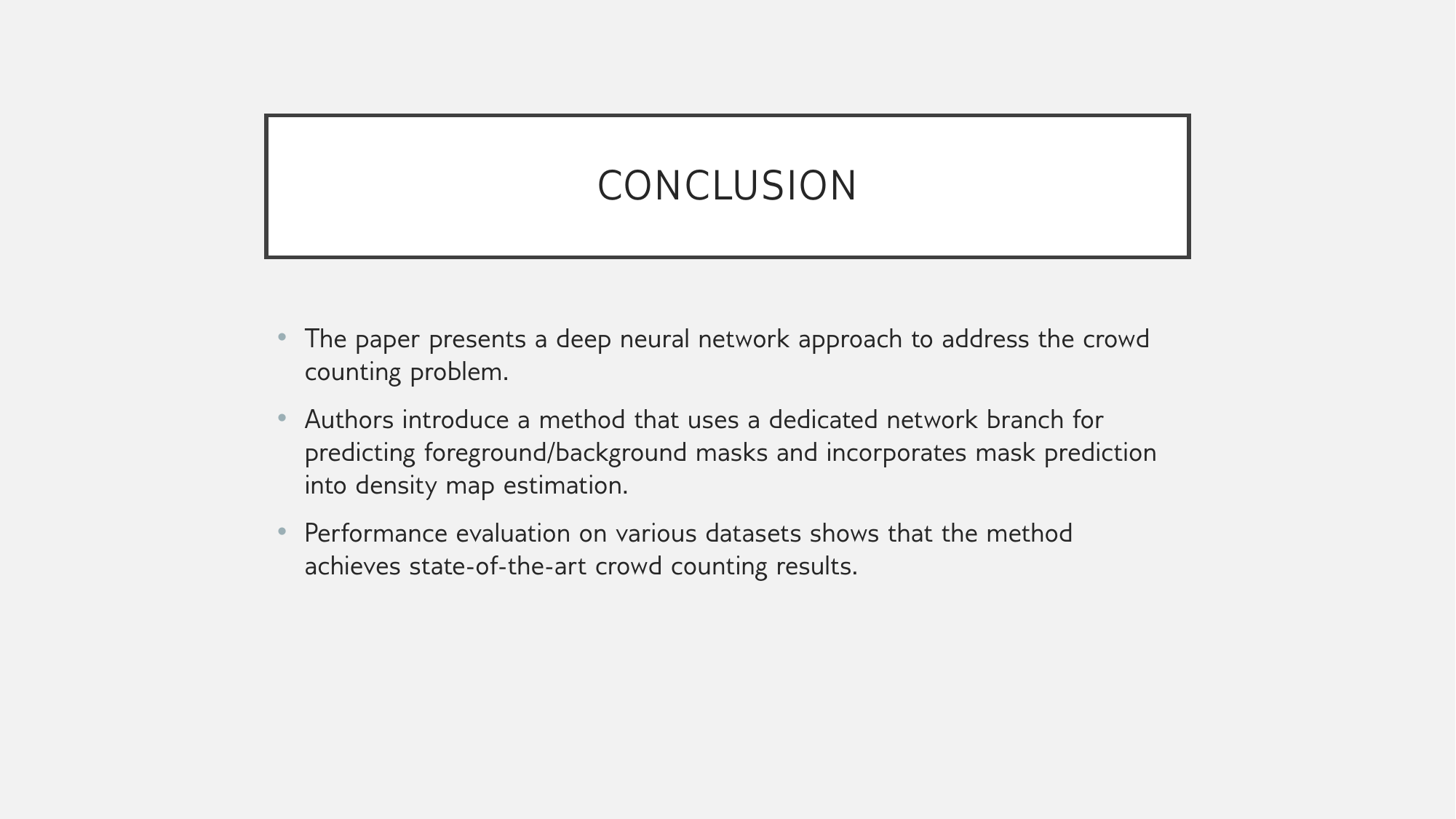

# Conclusion
The paper presents a deep neural network approach to address the crowd counting problem.
Authors introduce a method that uses a dedicated network branch for predicting foreground/background masks and incorporates mask prediction into density map estimation.
Performance evaluation on various datasets shows that the method achieves state-of-the-art crowd counting results.